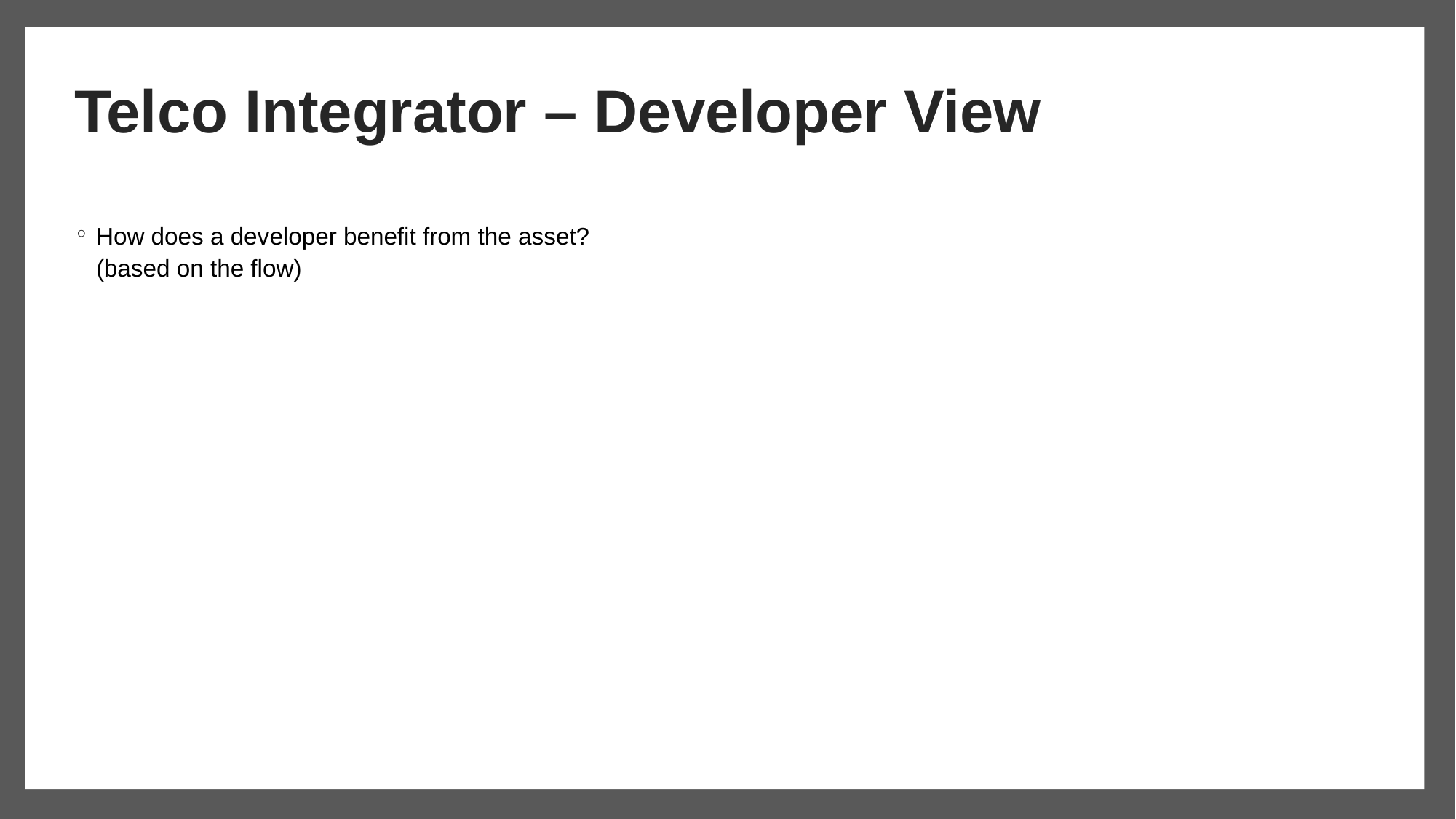

# Telco Integrator – Developer View
How does a developer benefit from the asset?
(based on the flow)